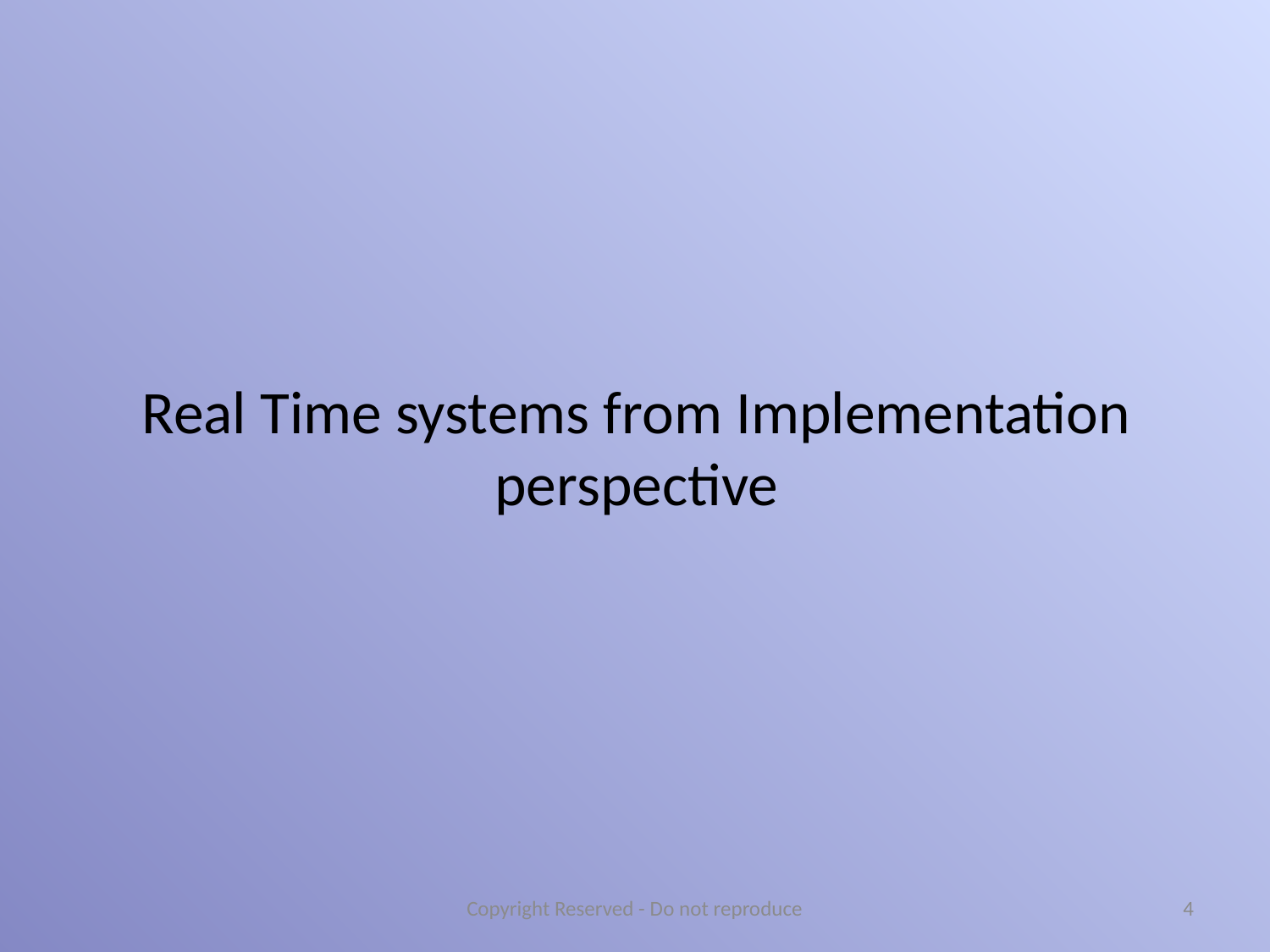

Real Time systems from Implementation perspective
Copyright Reserved - Do not reproduce
4